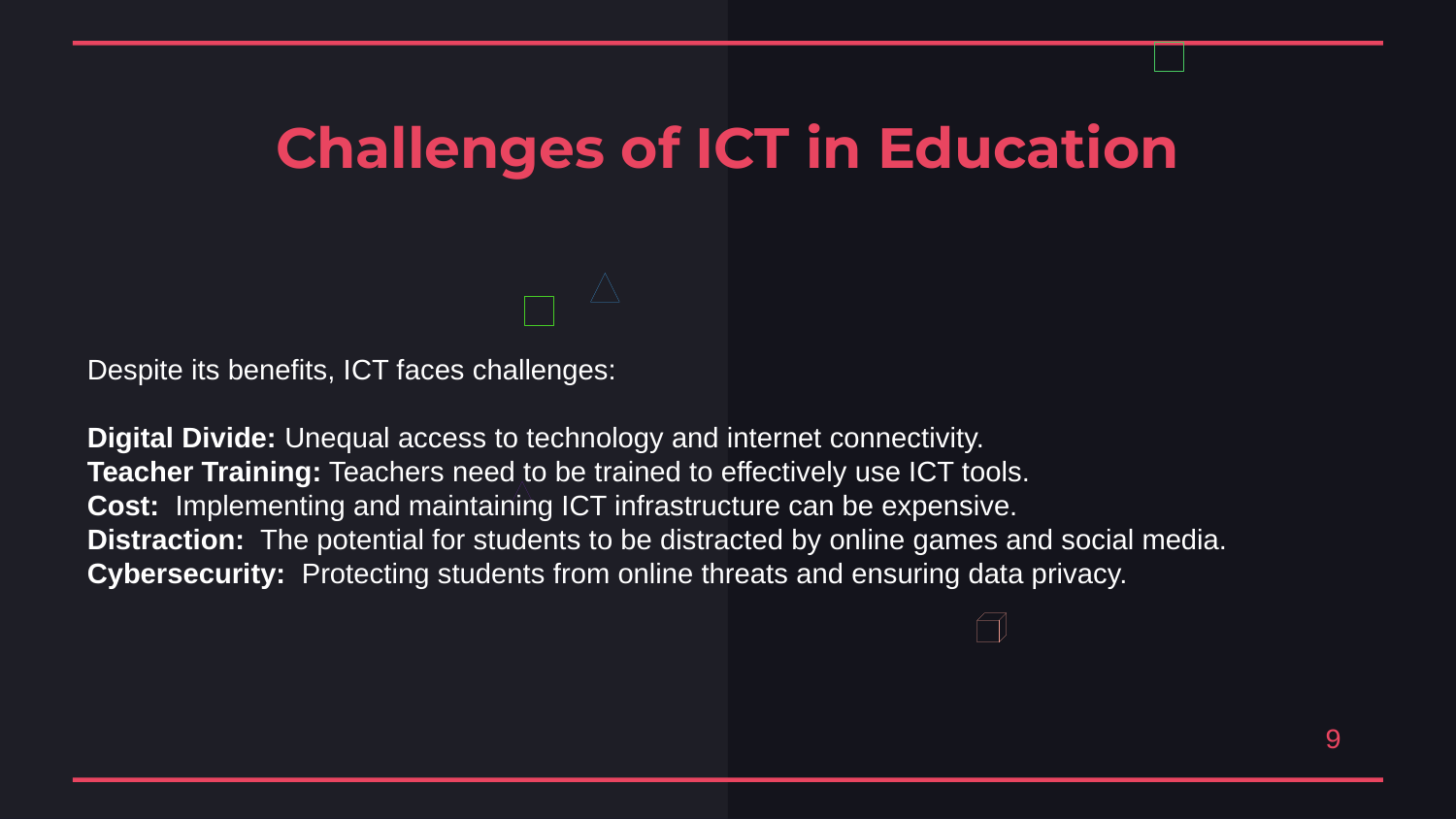

Challenges of ICT in Education
Despite its benefits, ICT faces challenges:

Digital Divide: Unequal access to technology and internet connectivity.
Teacher Training: Teachers need to be trained to effectively use ICT tools.
Cost:  Implementing and maintaining ICT infrastructure can be expensive.
Distraction:  The potential for students to be distracted by online games and social media.
Cybersecurity:  Protecting students from online threats and ensuring data privacy.

9